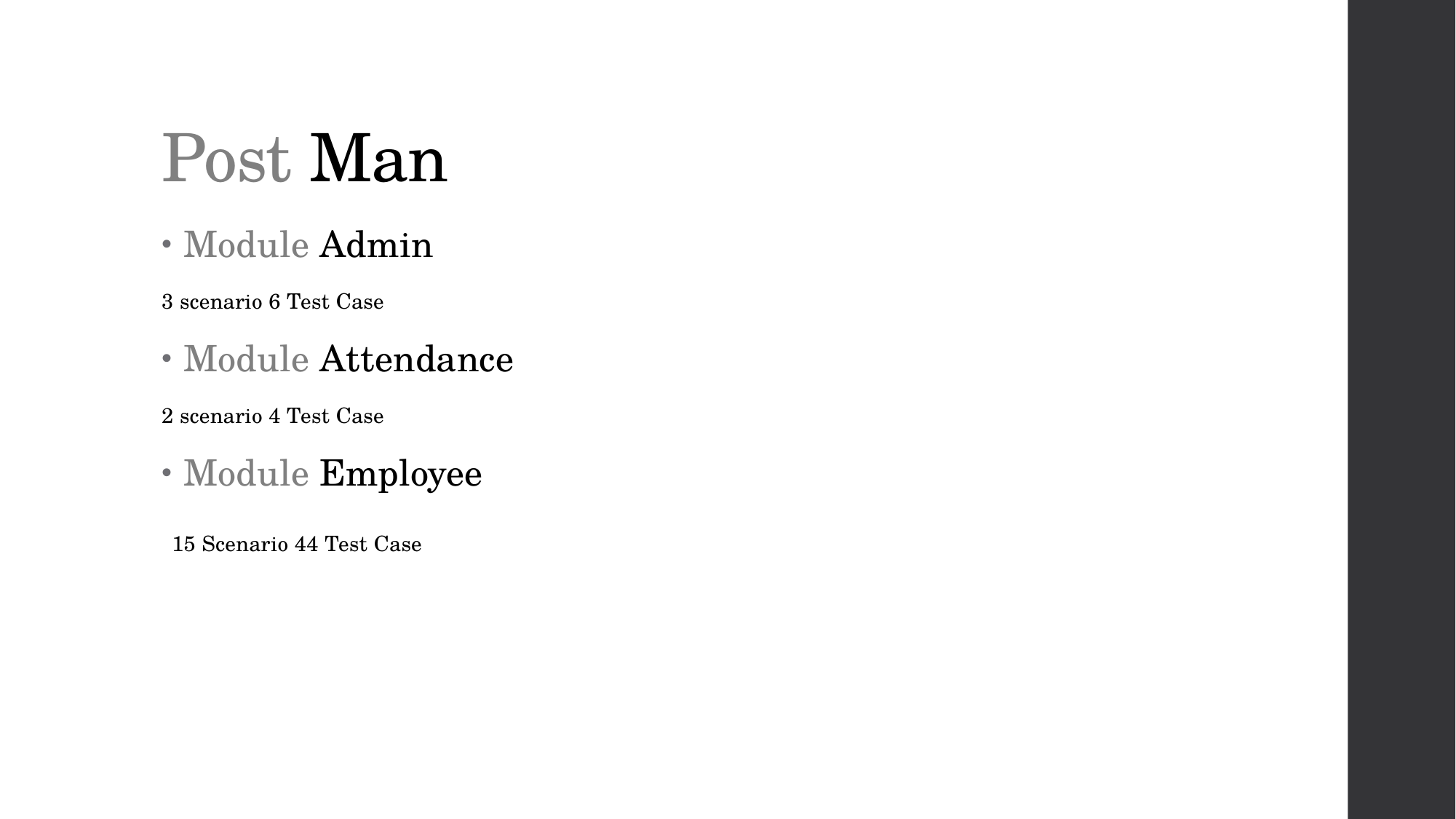

# Post Man
Module Admin
3 scenario 6 Test Case
Module Attendance
2 scenario 4 Test Case
Module Employee
 15 Scenario 44 Test Case